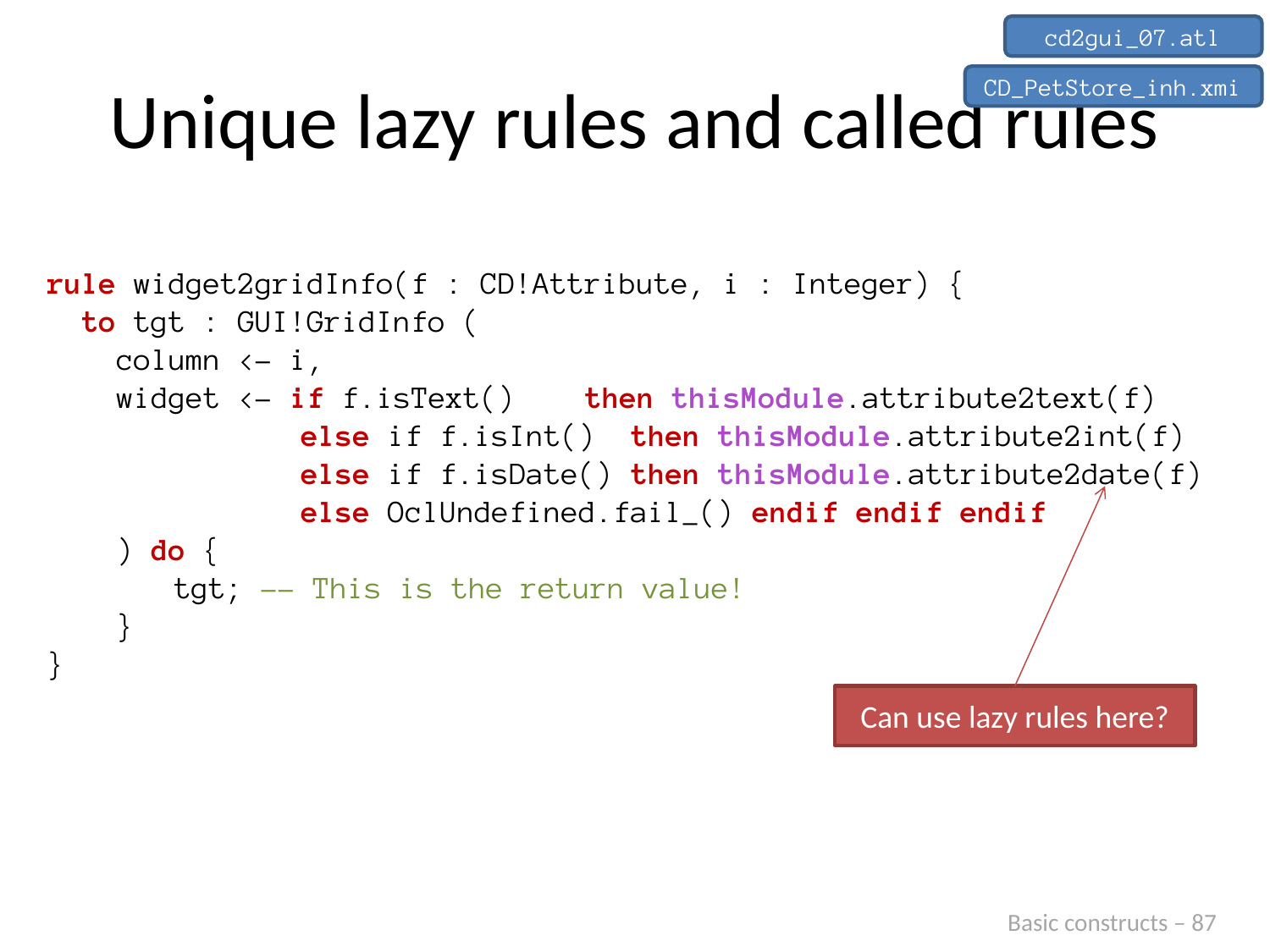

cd2gui_07.atl
# Unique lazy rules and called rules
CD_PetStore_inh.xmi
rule widget2gridInfo(f : CD!Attribute, i : Integer) {
  to tgt : GUI!GridInfo (
    column <- i,
    widget <- if f.isText()    then thisModule.attribute2text(f)
        	else if f.isInt()  then thisModule.attribute2int(f)
		else if f.isDate() then thisModule.attribute2date(f)
        	else OclUndefined.fail_() endif endif endif
    ) do {
	tgt; -- This is the return value!
    }
}
Can use lazy rules here?
Basic constructs – 87